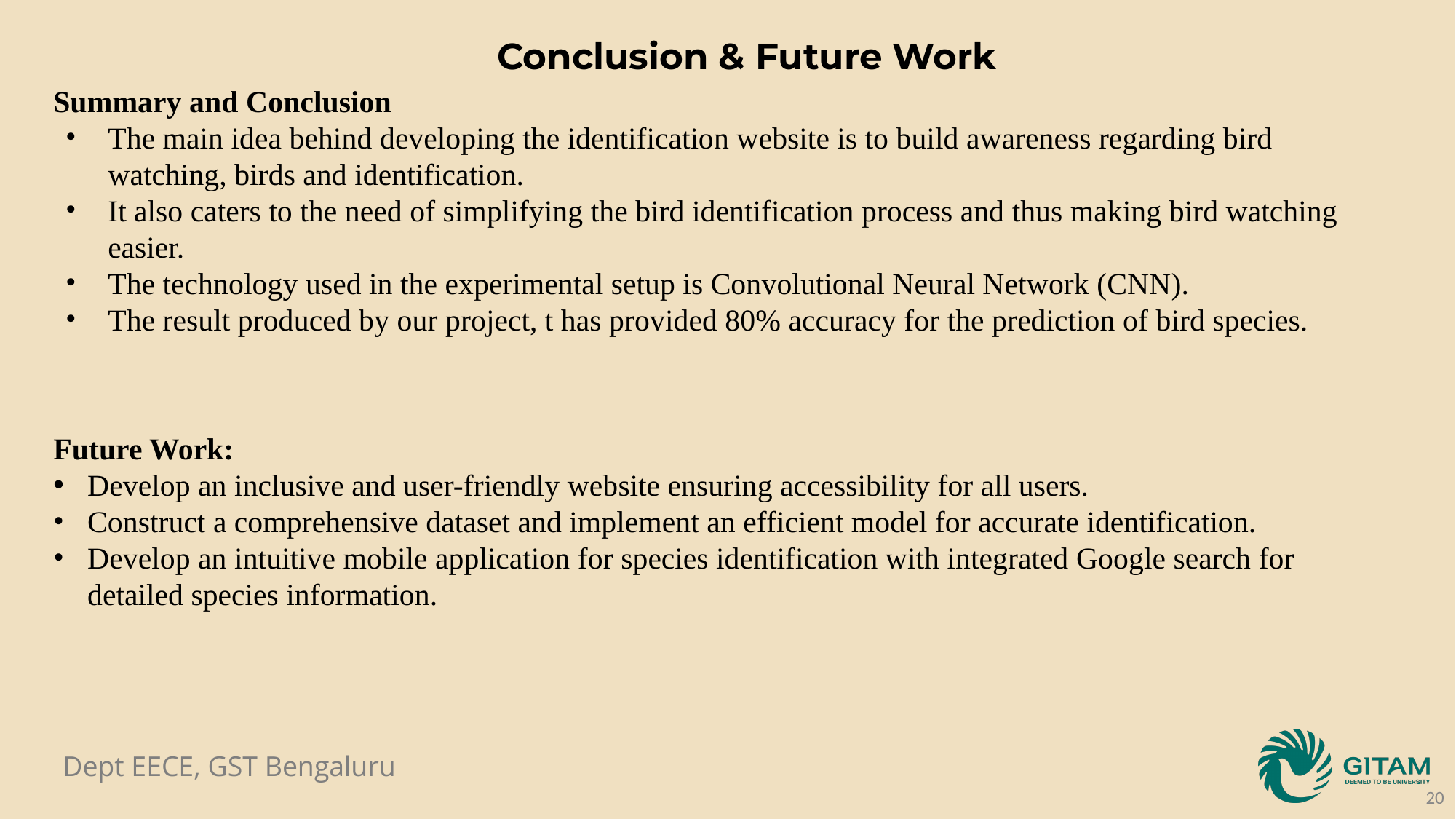

Conclusion & Future Work
Summary and Conclusion
The main idea behind developing the identification website is to build awareness regarding bird watching, birds and identification.
It also caters to the need of simplifying the bird identification process and thus making bird watching easier.
The technology used in the experimental setup is Convolutional Neural Network (CNN).
The result produced by our project, t has provided 80% accuracy for the prediction of bird species.

Future Work:
Develop an inclusive and user-friendly website ensuring accessibility for all users.
Construct a comprehensive dataset and implement an efficient model for accurate identification.
Develop an intuitive mobile application for species identification with integrated Google search for detailed species information.

20